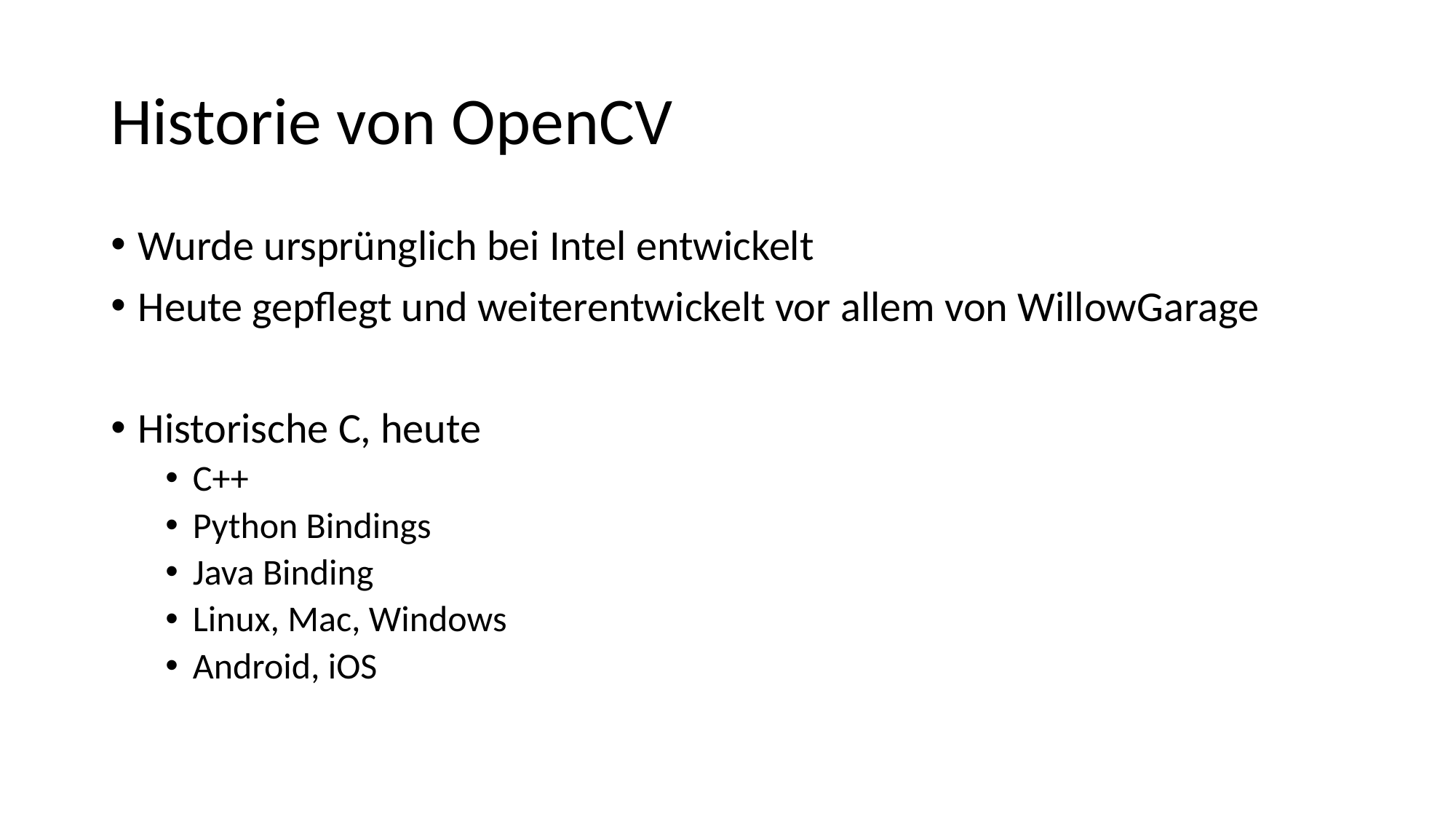

# Historie von OpenCV
Wurde ursprünglich bei Intel entwickelt
Heute gepflegt und weiterentwickelt vor allem von WillowGarage

Historische C, heute
C++
Python Bindings
Java Binding
Linux, Mac, Windows
Android, iOS